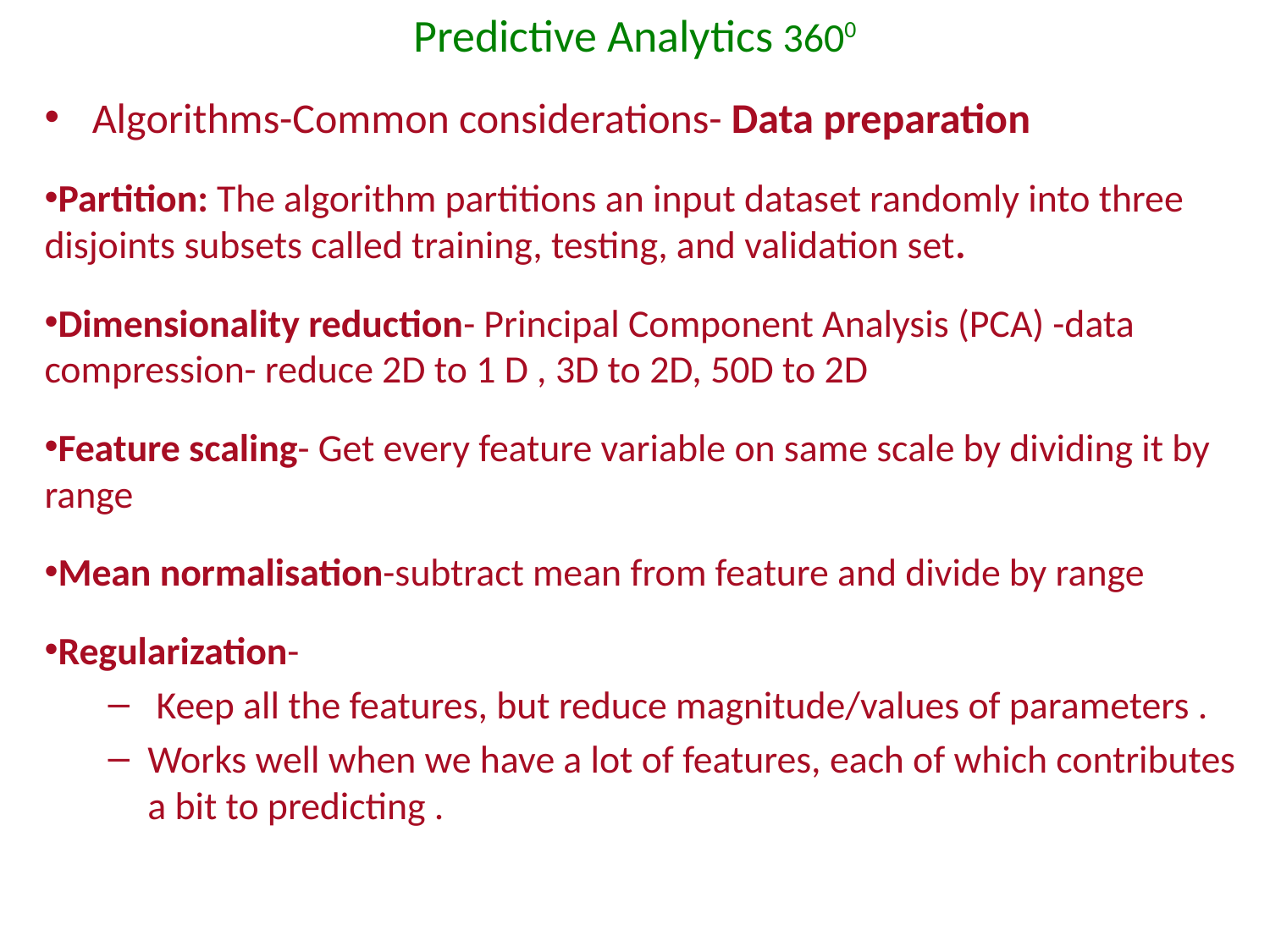

# Predictive Analytics 3600
Algorithms-Common considerations- Data preparation
Partition: The algorithm partitions an input dataset randomly into three disjoints subsets called training, testing, and validation set.
Dimensionality reduction- Principal Component Analysis (PCA) -data compression- reduce 2D to 1 D , 3D to 2D, 50D to 2D
Feature scaling- Get every feature variable on same scale by dividing it by range
Mean normalisation-subtract mean from feature and divide by range
Regularization-
 Keep all the features, but reduce magnitude/values of parameters .
Works well when we have a lot of features, each of which contributes a bit to predicting .